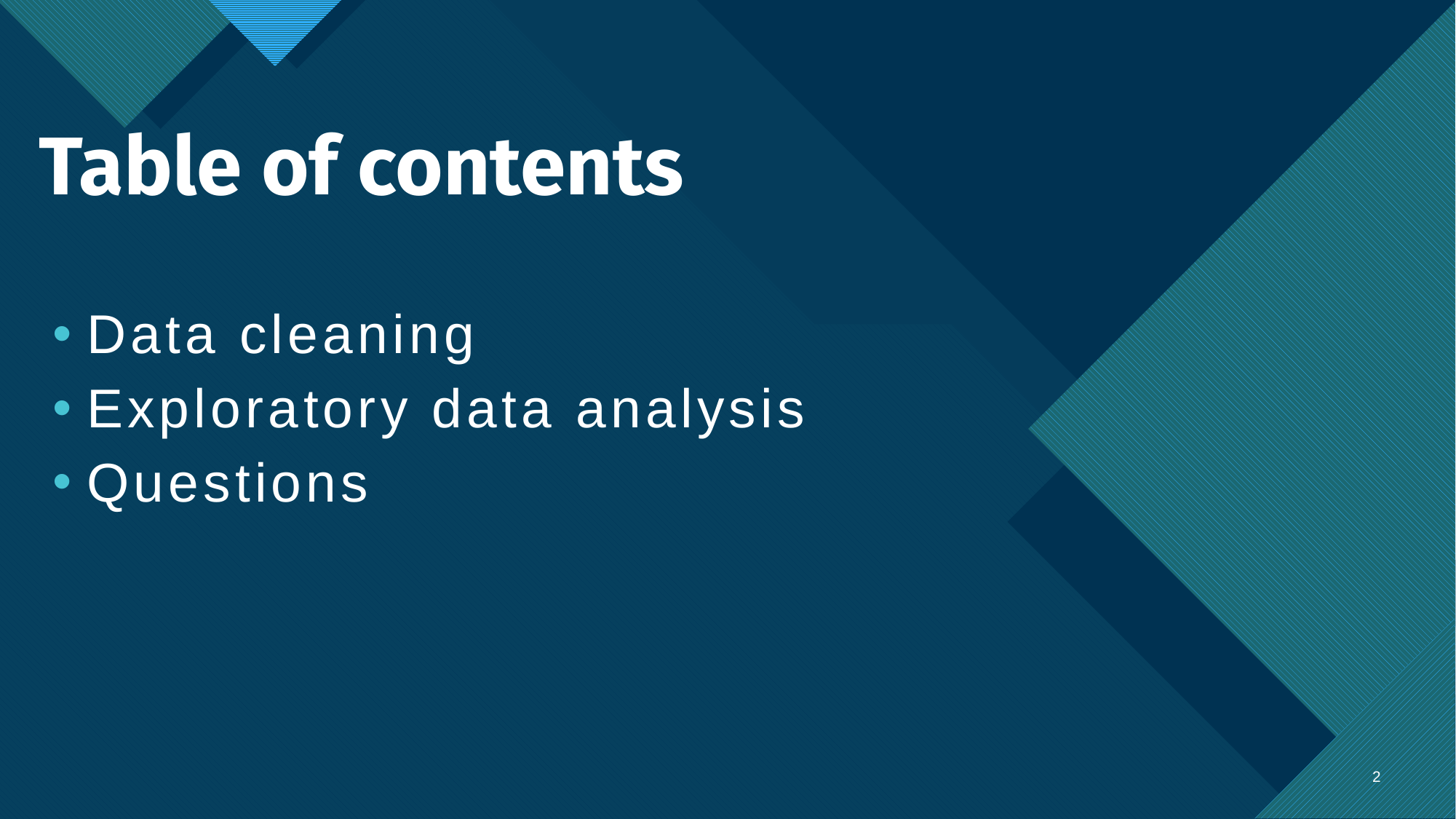

# Table of contents
Data cleaning
Exploratory data analysis
Questions
2